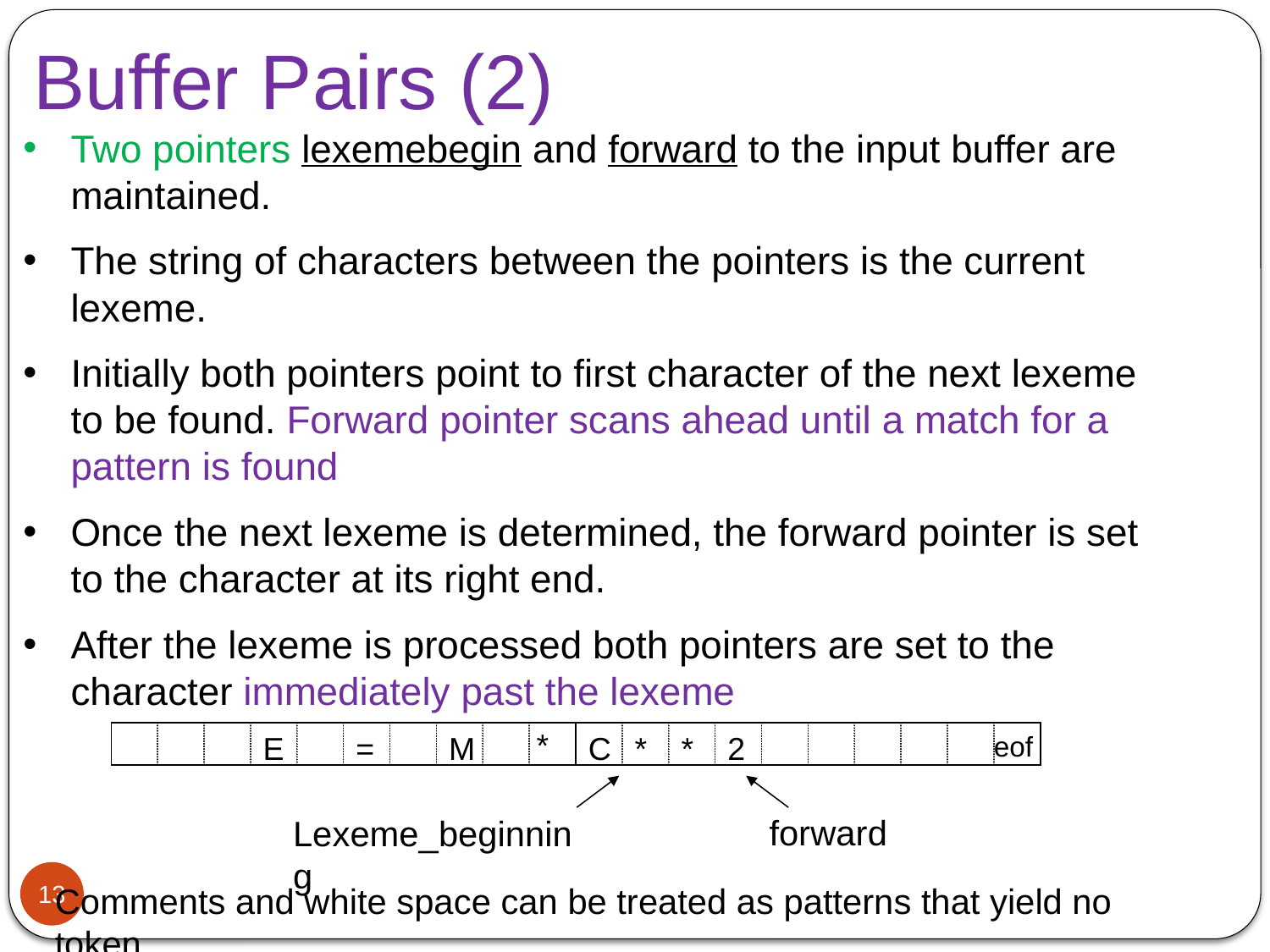

# Buffer Pairs (2)
Two pointers lexemebegin and forward to the input buffer are maintained.
The string of characters between the pointers is the current lexeme.
Initially both pointers point to first character of the next lexeme to be found. Forward pointer scans ahead until a match for a pattern is found
Once the next lexeme is determined, the forward pointer is set to the character at its right end.
After the lexeme is processed both pointers are set to the character immediately past the lexeme
*

E

=

M

C

*

*

2

eof

forward
Lexeme_beginning
13
Comments and white space can be treated as patterns that yield no token